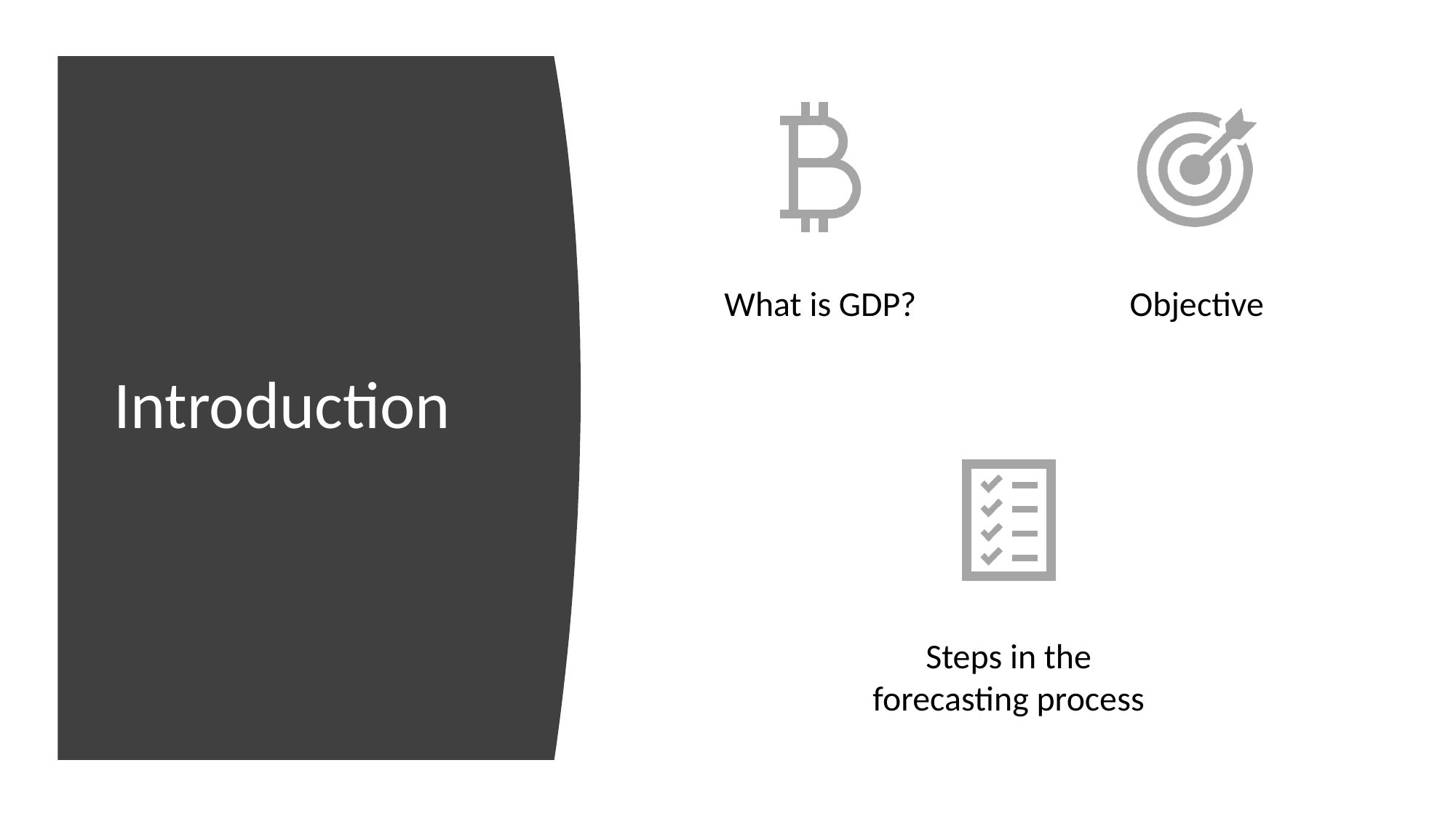

What is GDP?
Objective
Steps in the forecasting process

# Introduction